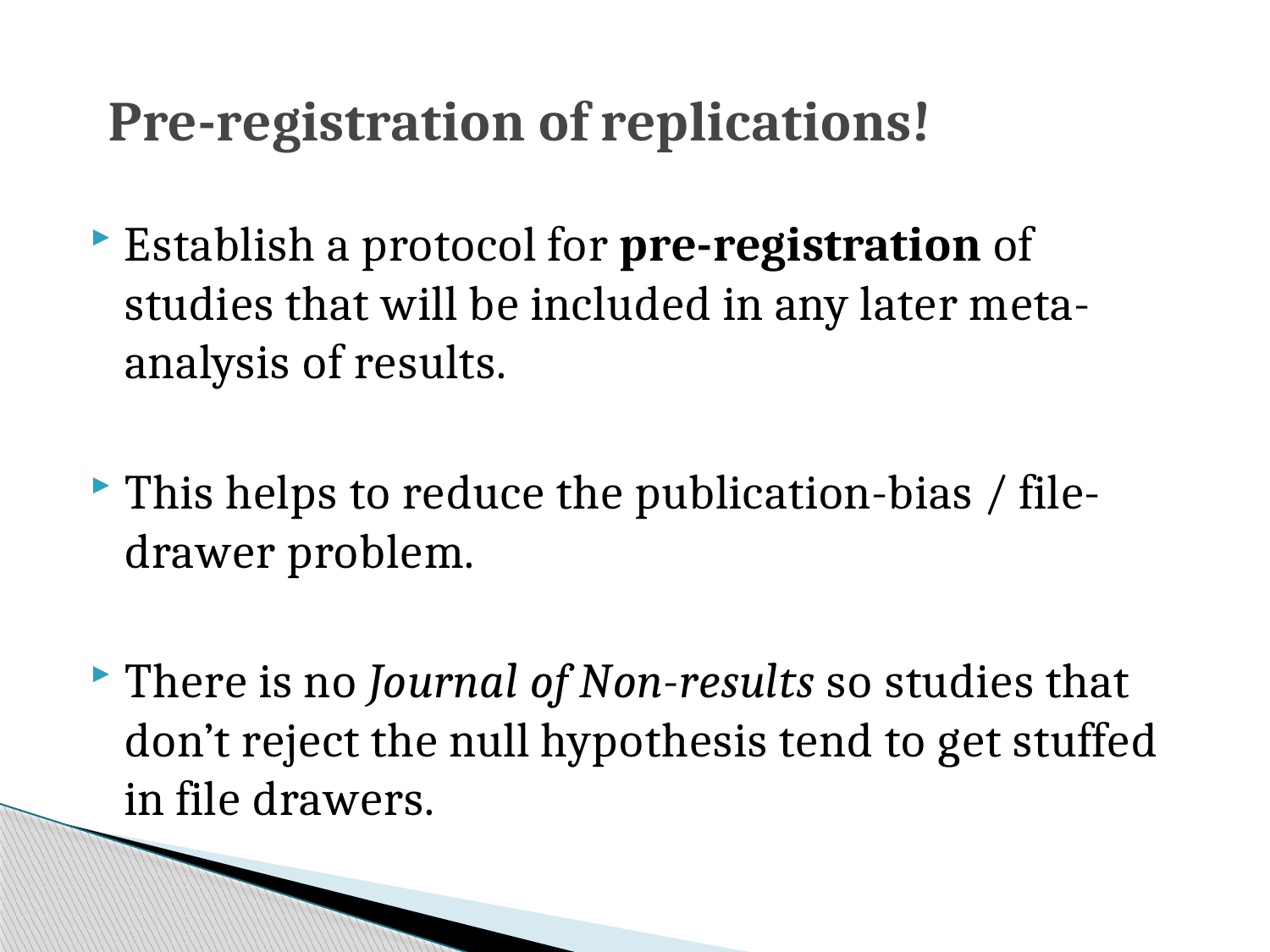

# Pre-registration of replications!
Establish a protocol for pre-registration of studies that will be included in any later meta-analysis of results.

This helps to reduce the publication-bias / file-drawer problem.

There is no Journal of Non-results so studies that don’t reject the null hypothesis tend to get stuffed in file drawers.